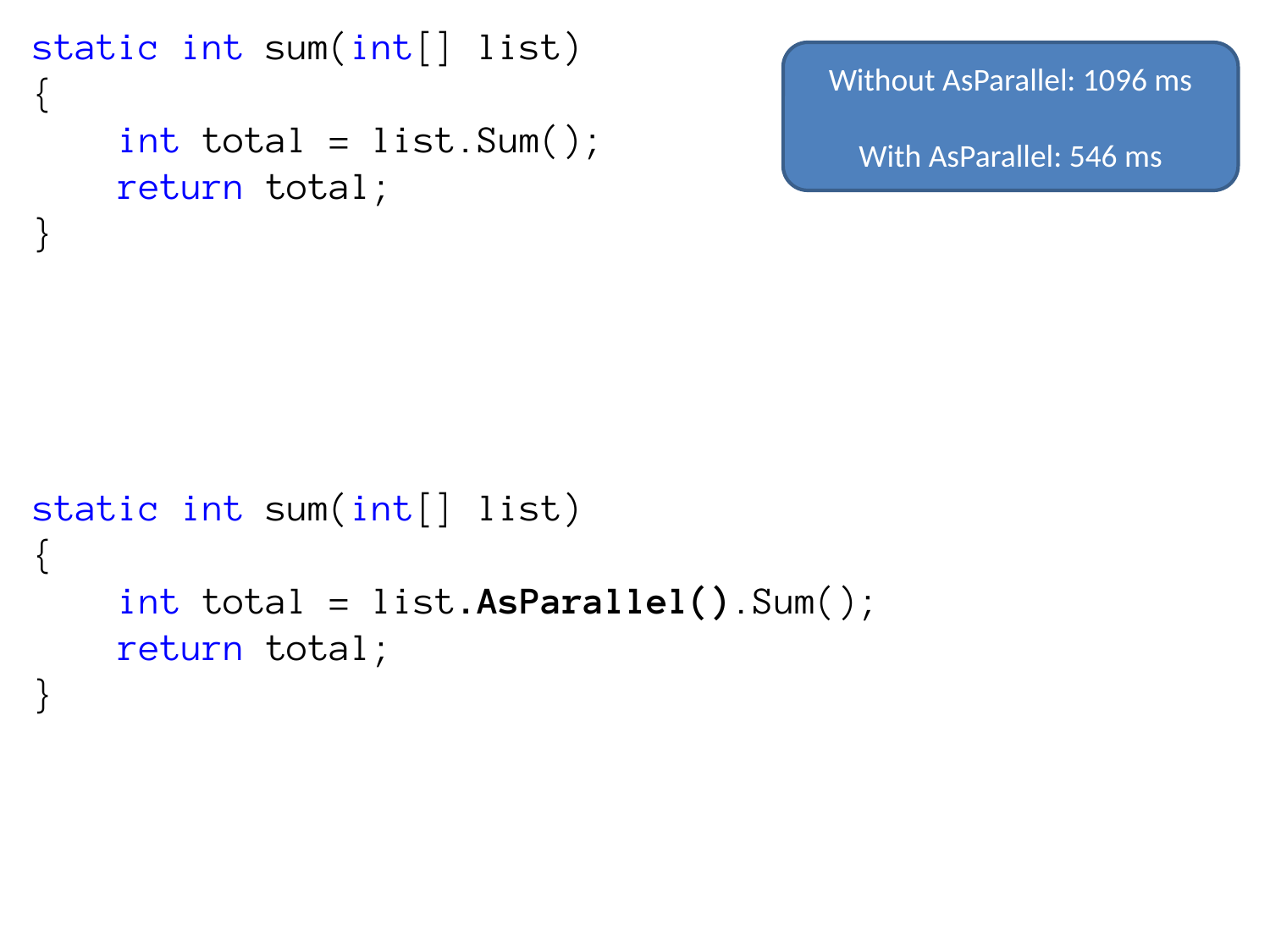

static int sum(int[] list)
    {
        int total = list.Sum();
        return total;
    }
Without AsParallel: 1096 ms

With AsParallel: 546 ms
    static int sum(int[] list)
    {
        int total = list.AsParallel().Sum();
        return total;
    }